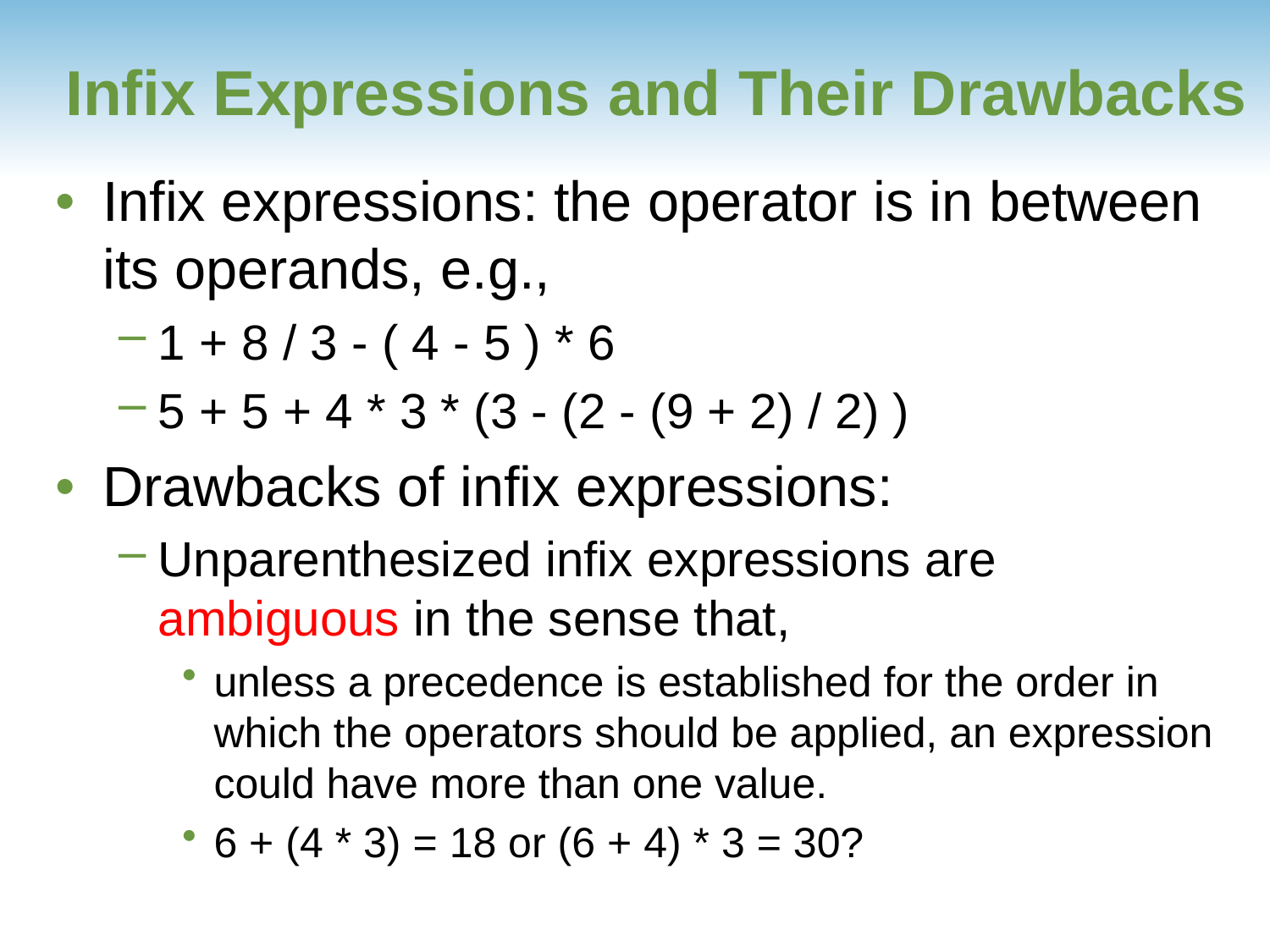

# Infix Expressions and Their Drawbacks
Infix expressions: the operator is in between its operands, e.g.,
1 + 8 / 3 - ( 4 - 5 ) * 6
5 + 5 + 4 * 3 * (3 - (2 - (9 + 2) / 2) )
Drawbacks of infix expressions:
Unparenthesized infix expressions are ambiguous in the sense that,
unless a precedence is established for the order in which the operators should be applied, an expression could have more than one value.
6 + (4 * 3) = 18 or (6 + 4) * 3 = 30?